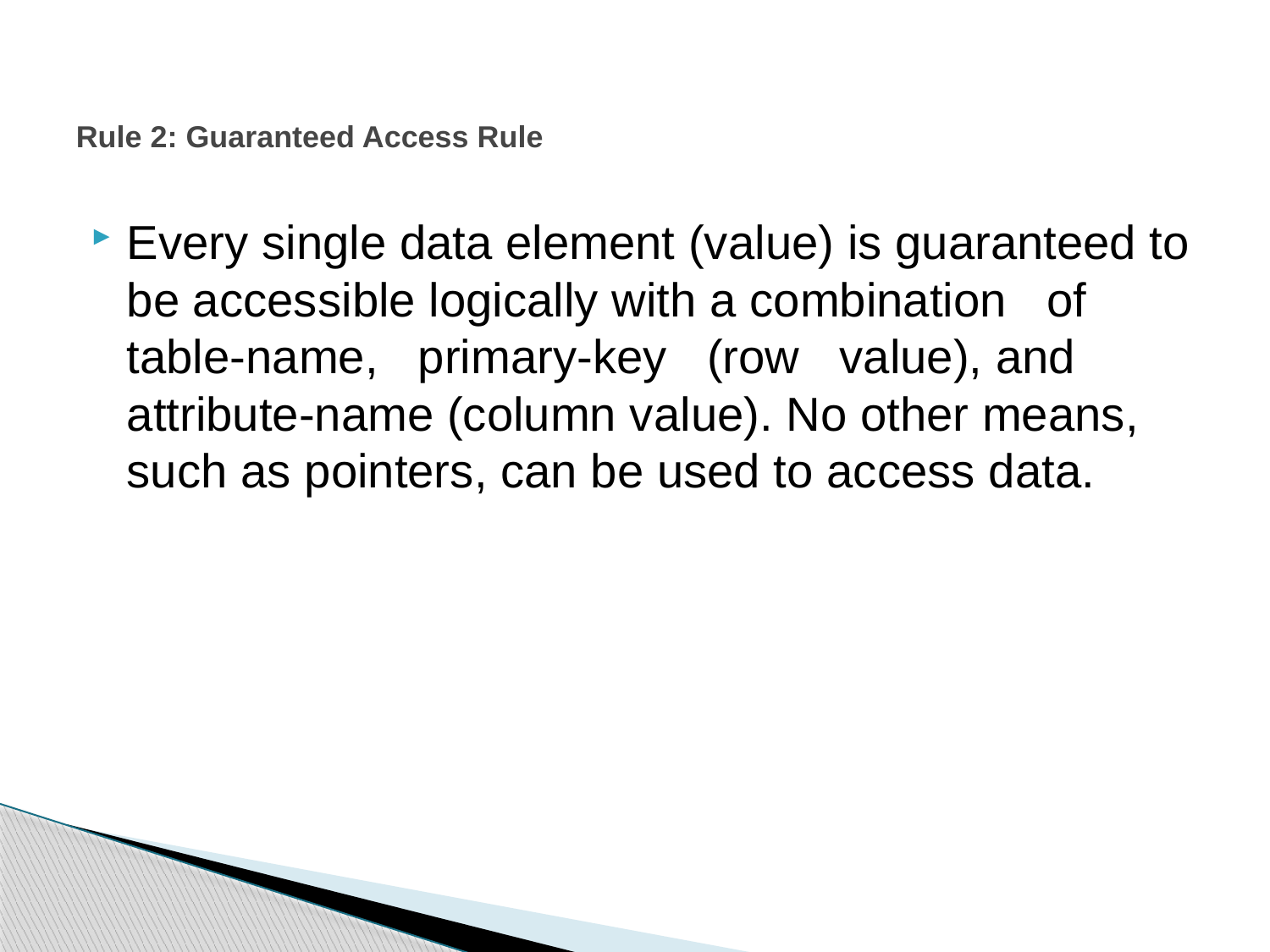

# Rule 2: Guaranteed Access Rule
Every single data element (value) is guaranteed to be accessible logically with a combination   of   table-name,   primary-key   (row   value), and   attribute-name (column value). No other means, such as pointers, can be used to access data.